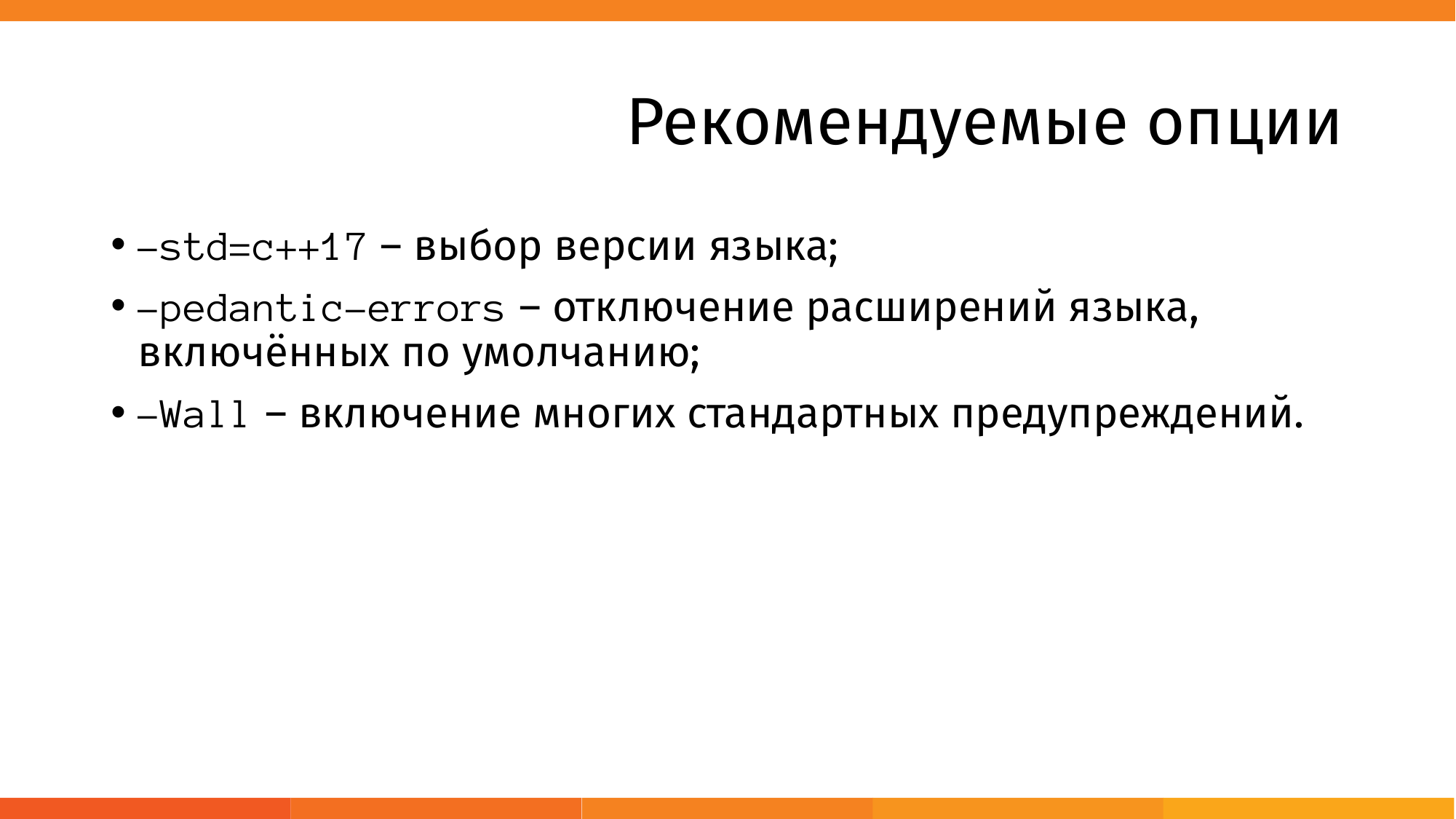

# Рекомендуемые опции
-std=c++17 – выбор версии языка;
-pedantic-errors – отключение расширений языка, включённых по умолчанию;
-Wall – включение многих стандартных предупреждений.